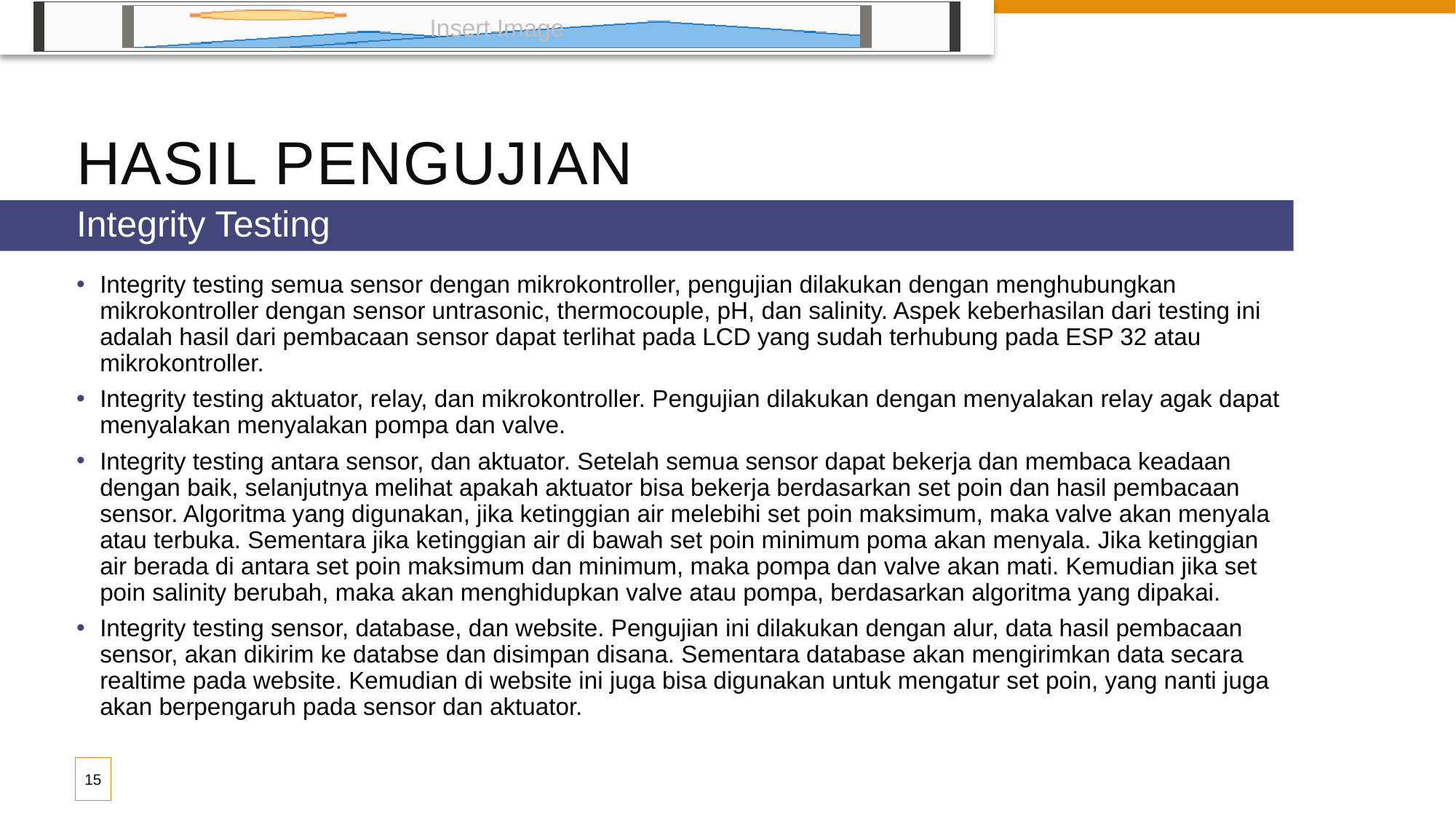

# Hasil pengujian
Integrity Testing
Integrity testing semua sensor dengan mikrokontroller, pengujian dilakukan dengan menghubungkan mikrokontroller dengan sensor untrasonic, thermocouple, pH, dan salinity. Aspek keberhasilan dari testing ini adalah hasil dari pembacaan sensor dapat terlihat pada LCD yang sudah terhubung pada ESP 32 atau mikrokontroller.
Integrity testing aktuator, relay, dan mikrokontroller. Pengujian dilakukan dengan menyalakan relay agak dapat menyalakan menyalakan pompa dan valve.
Integrity testing antara sensor, dan aktuator. Setelah semua sensor dapat bekerja dan membaca keadaan dengan baik, selanjutnya melihat apakah aktuator bisa bekerja berdasarkan set poin dan hasil pembacaan sensor. Algoritma yang digunakan, jika ketinggian air melebihi set poin maksimum, maka valve akan menyala atau terbuka. Sementara jika ketinggian air di bawah set poin minimum poma akan menyala. Jika ketinggian air berada di antara set poin maksimum dan minimum, maka pompa dan valve akan mati. Kemudian jika set poin salinity berubah, maka akan menghidupkan valve atau pompa, berdasarkan algoritma yang dipakai.
Integrity testing sensor, database, dan website. Pengujian ini dilakukan dengan alur, data hasil pembacaan sensor, akan dikirim ke databse dan disimpan disana. Sementara database akan mengirimkan data secara realtime pada website. Kemudian di website ini juga bisa digunakan untuk mengatur set poin, yang nanti juga akan berpengaruh pada sensor dan aktuator.

15